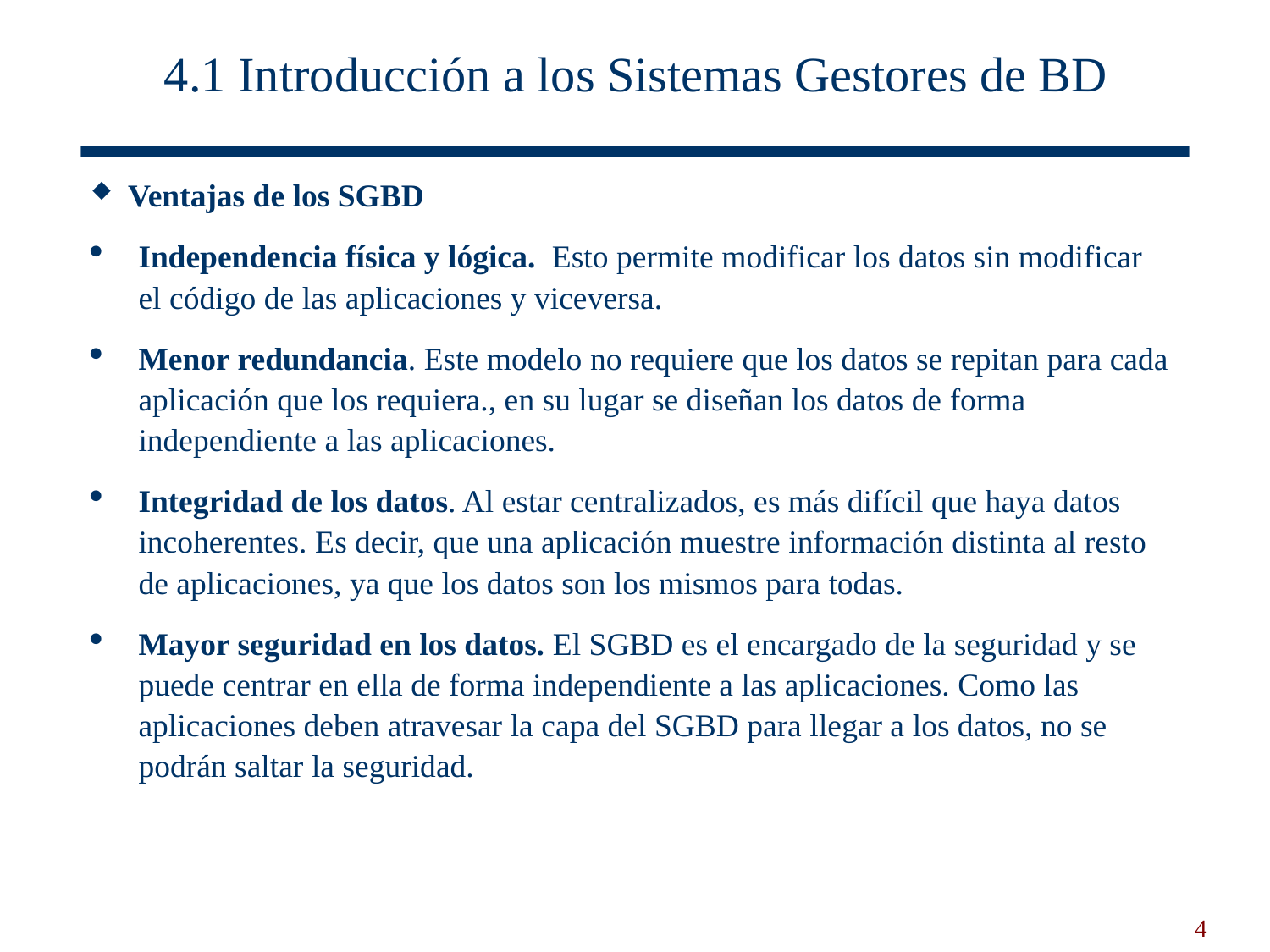

# 4.1 Introducción a los Sistemas Gestores de BD
Ventajas de los SGBD
Independencia física y lógica.  Esto permite modificar los datos sin modificar el código de las aplicaciones y viceversa.
Menor redundancia. Este modelo no requiere que los datos se repitan para cada aplicación que los requiera., en su lugar se diseñan los datos de forma independiente a las aplicaciones.
Integridad de los datos. Al estar centralizados, es más difícil que haya datos incoherentes. Es decir, que una aplicación muestre información distinta al resto de aplicaciones, ya que los datos son los mismos para todas.
Mayor seguridad en los datos. El SGBD es el encargado de la seguridad y se puede centrar en ella de forma independiente a las aplicaciones. Como las aplicaciones deben atravesar la capa del SGBD para llegar a los datos, no se podrán saltar la seguridad.

4